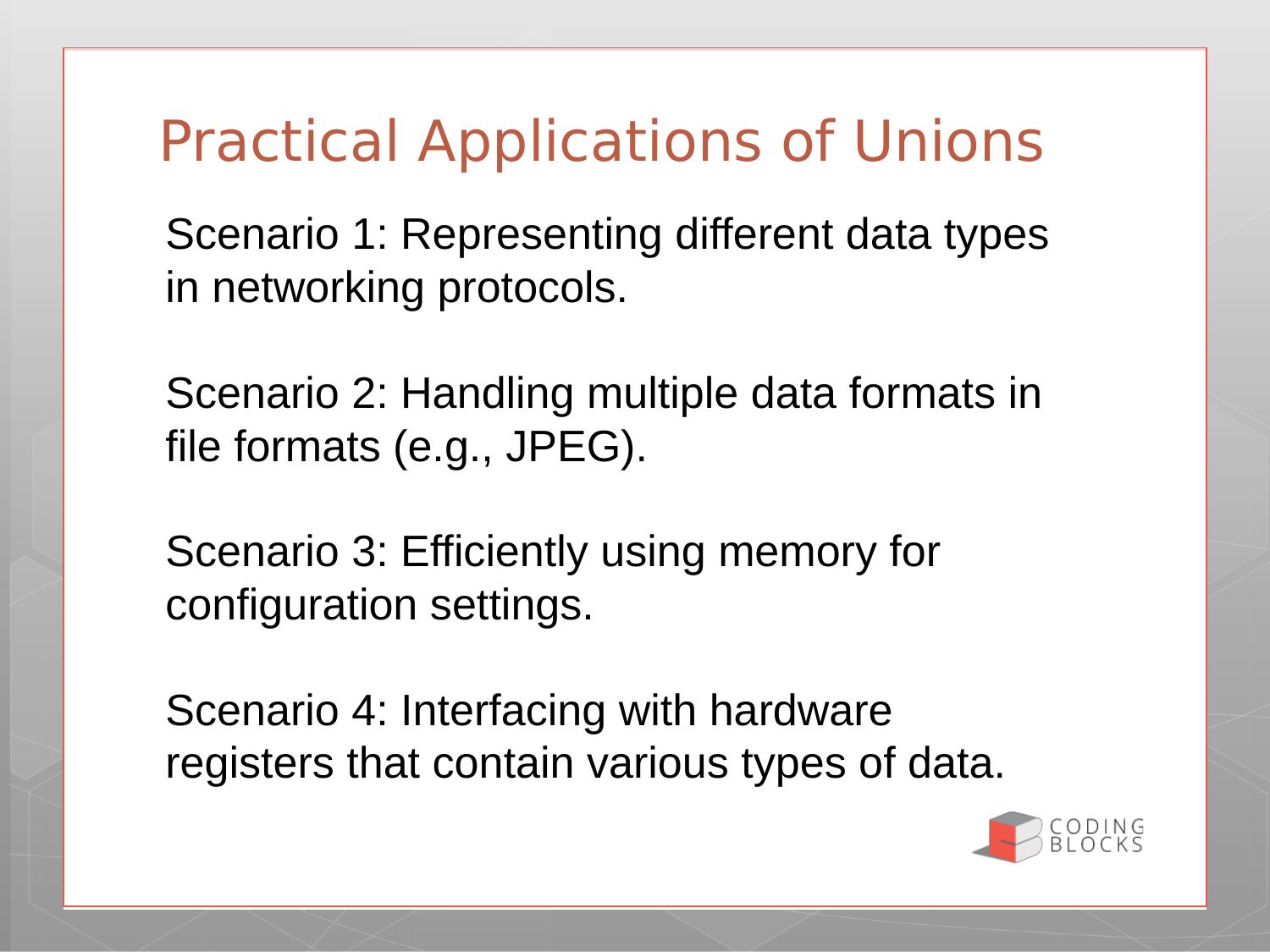

# Practical Applications of Unions
Scenario 1: Representing different data types in networking protocols.

Scenario 2: Handling multiple data formats in file formats (e.g., JPEG).

Scenario 3: Efficiently using memory for configuration settings.

Scenario 4: Interfacing with hardware registers that contain various types of data.